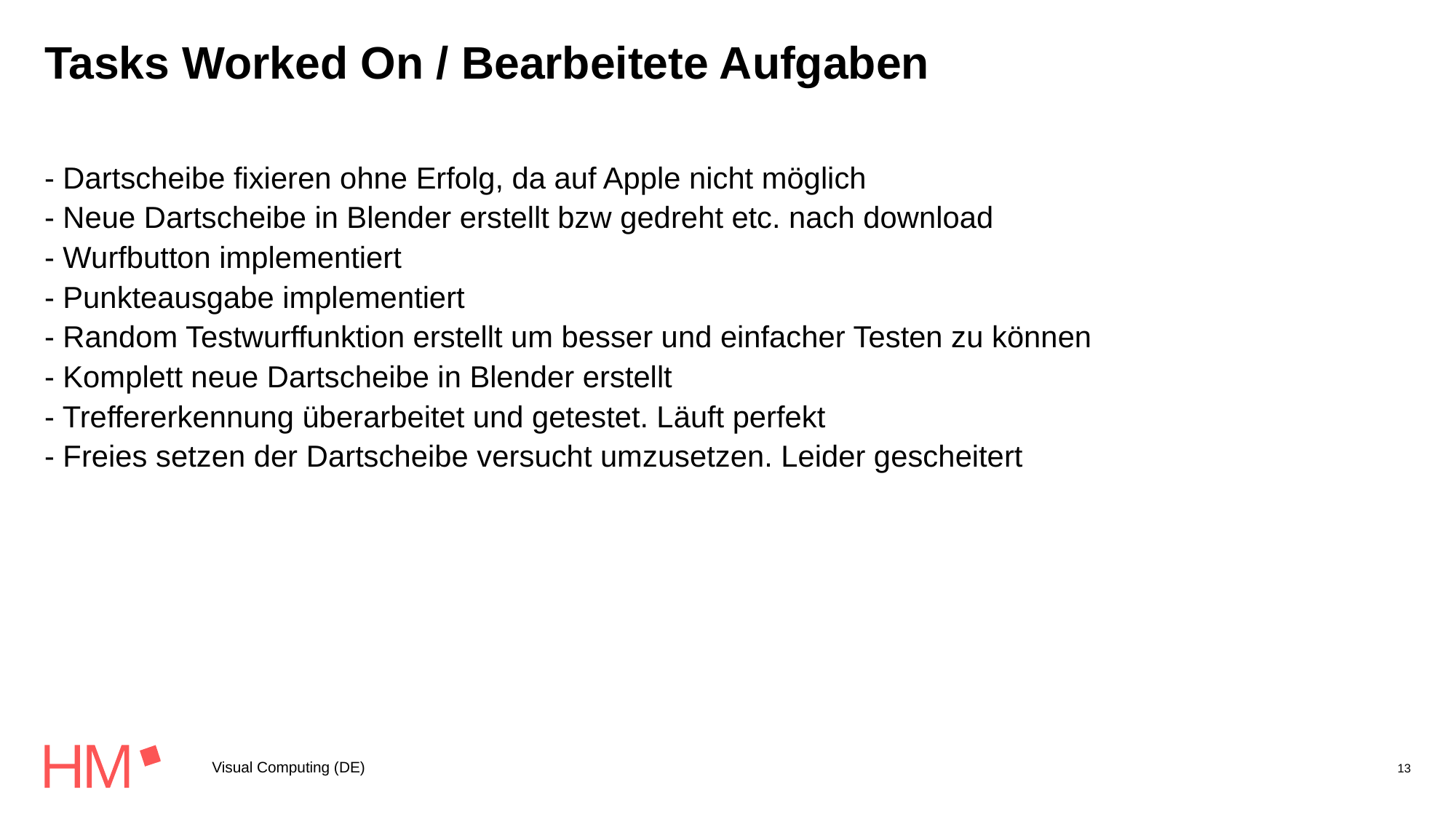

# Tasks Worked On / Bearbeitete Aufgaben
- Dartscheibe fixieren ohne Erfolg, da auf Apple nicht möglich
- Neue Dartscheibe in Blender erstellt bzw gedreht etc. nach download
- Wurfbutton implementiert
- Punkteausgabe implementiert
- Random Testwurffunktion erstellt um besser und einfacher Testen zu können
- Komplett neue Dartscheibe in Blender erstellt
- Treffererkennung überarbeitet und getestet. Läuft perfekt
- Freies setzen der Dartscheibe versucht umzusetzen. Leider gescheitert

Visual Computing (DE)
13